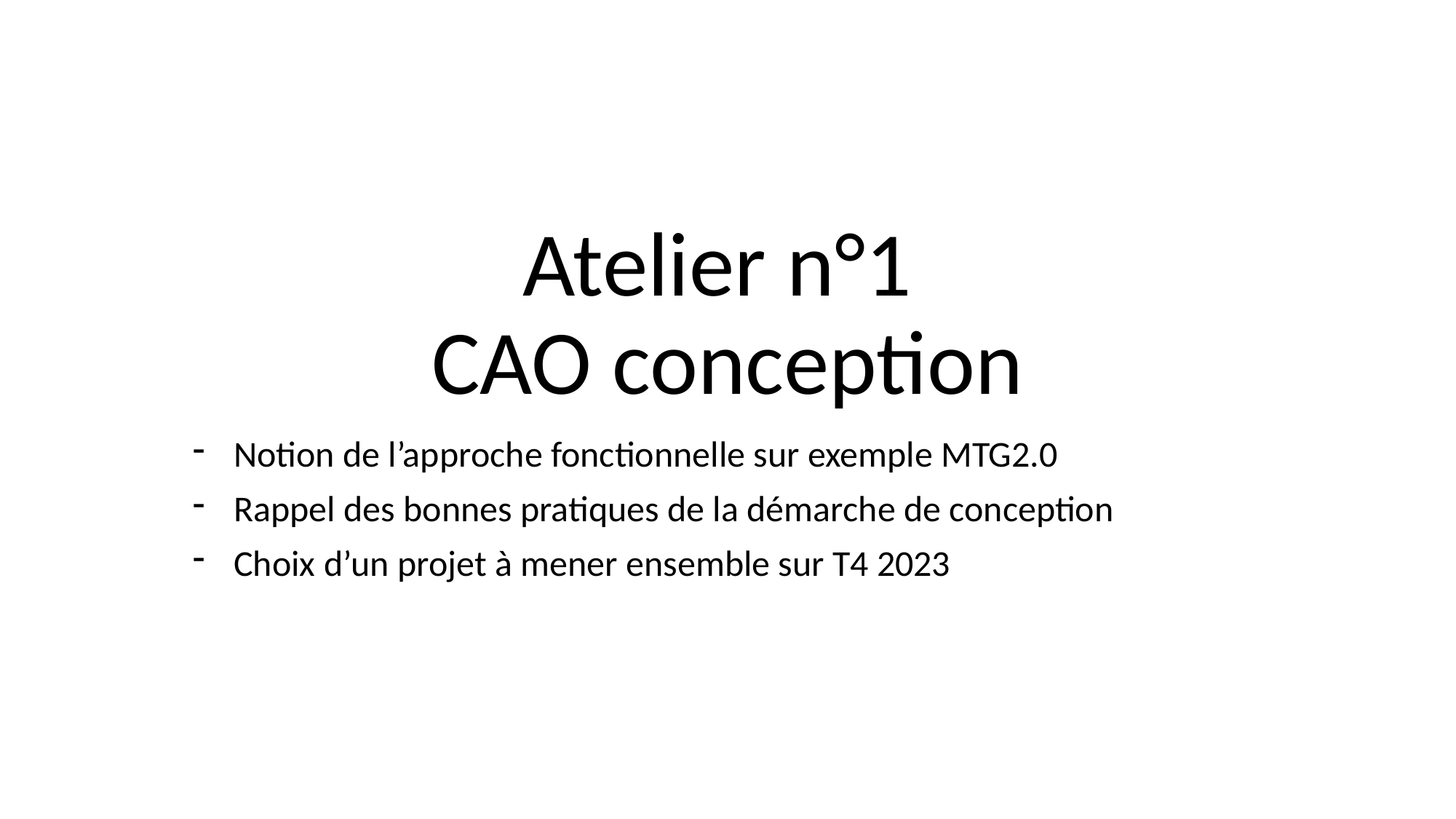

# Atelier n°1 CAO conception
Notion de l’approche fonctionnelle sur exemple MTG2.0
Rappel des bonnes pratiques de la démarche de conception
Choix d’un projet à mener ensemble sur T4 2023